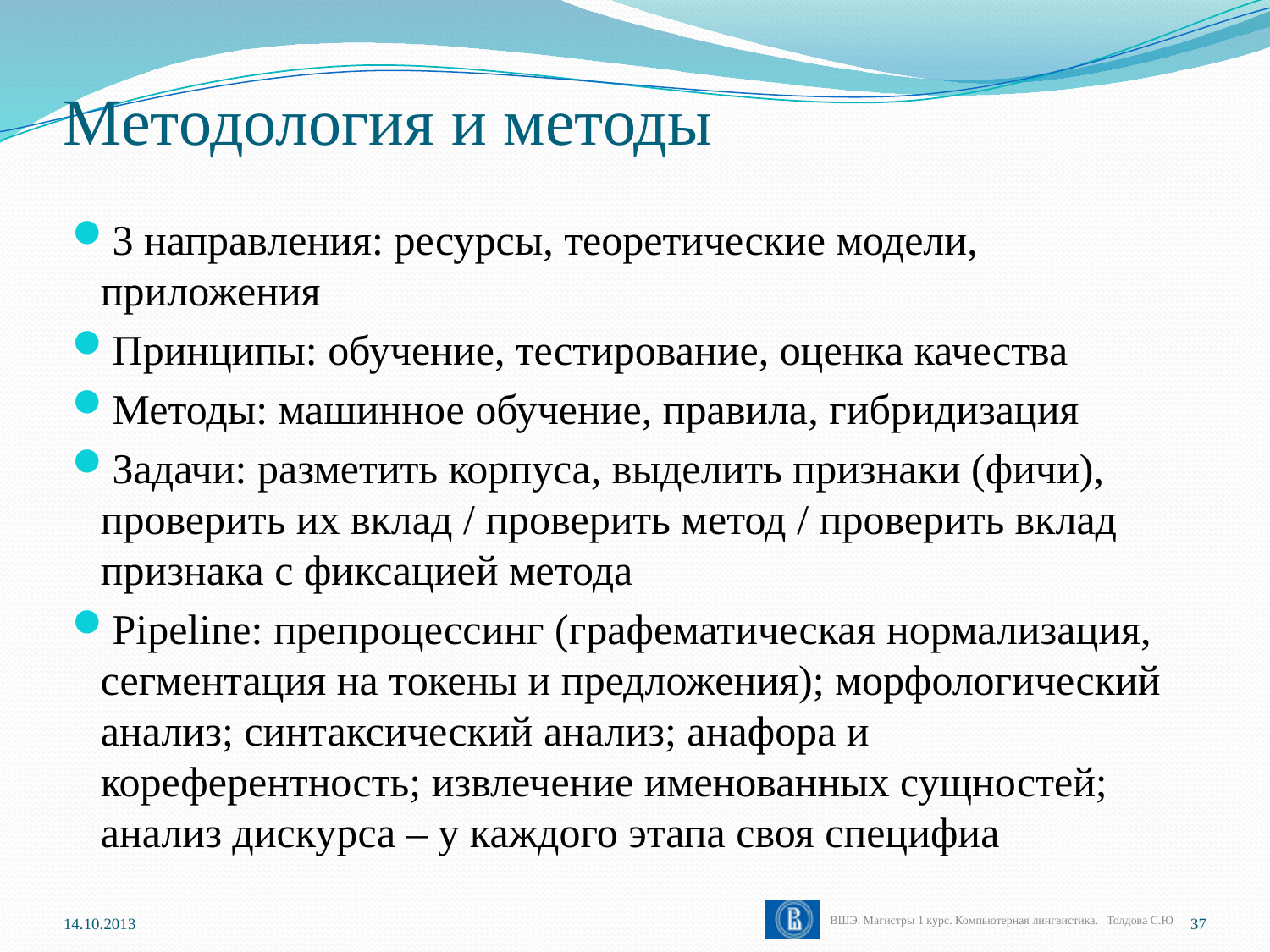

# Методология и методы
3 направления: ресурсы, теоретические модели, приложения
Принципы: обучение, тестирование, оценка качества
Методы: машинное обучение, правила, гибридизация
Задачи: разметить корпуса, выделить признаки (фичи), проверить их вклад / проверить метод / проверить вклад признака с фиксацией метода
Pipeline: препроцессинг (графематическая нормализация, сегментация на токены и предложения); морфологический анализ; синтаксический анализ; анафора и кореферентность; извлечение именованных сущностей; анализ дискурса – у каждого этапа своя специфиа

14.10.2013
37